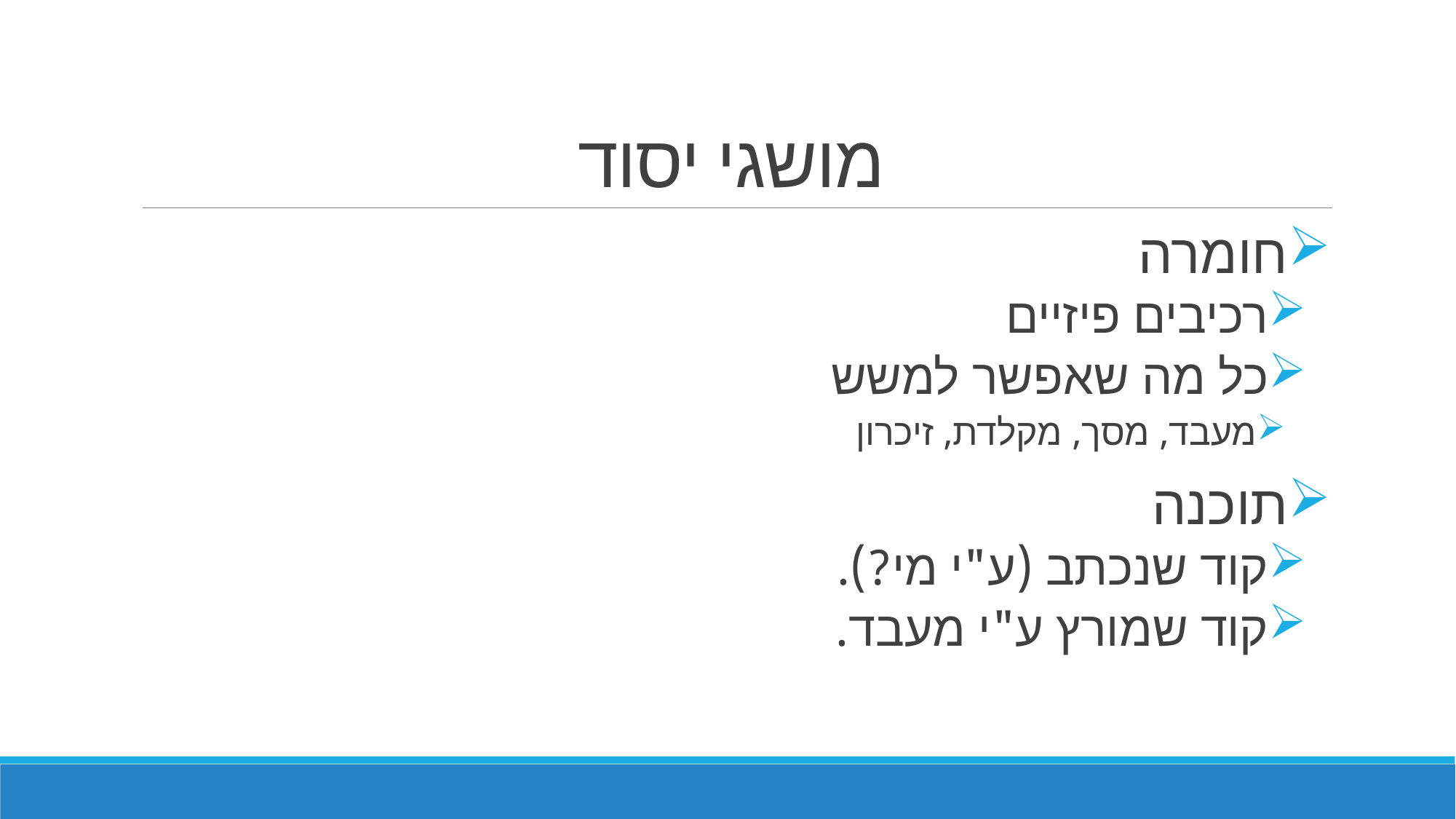

# מושגי יסוד
חומרה
רכיבים פיזיים
כל מה שאפשר למשש
מעבד, מסך, מקלדת, זיכרון
תוכנה
קוד שנכתב (ע"י מי?).
קוד שמורץ ע"י מעבד.